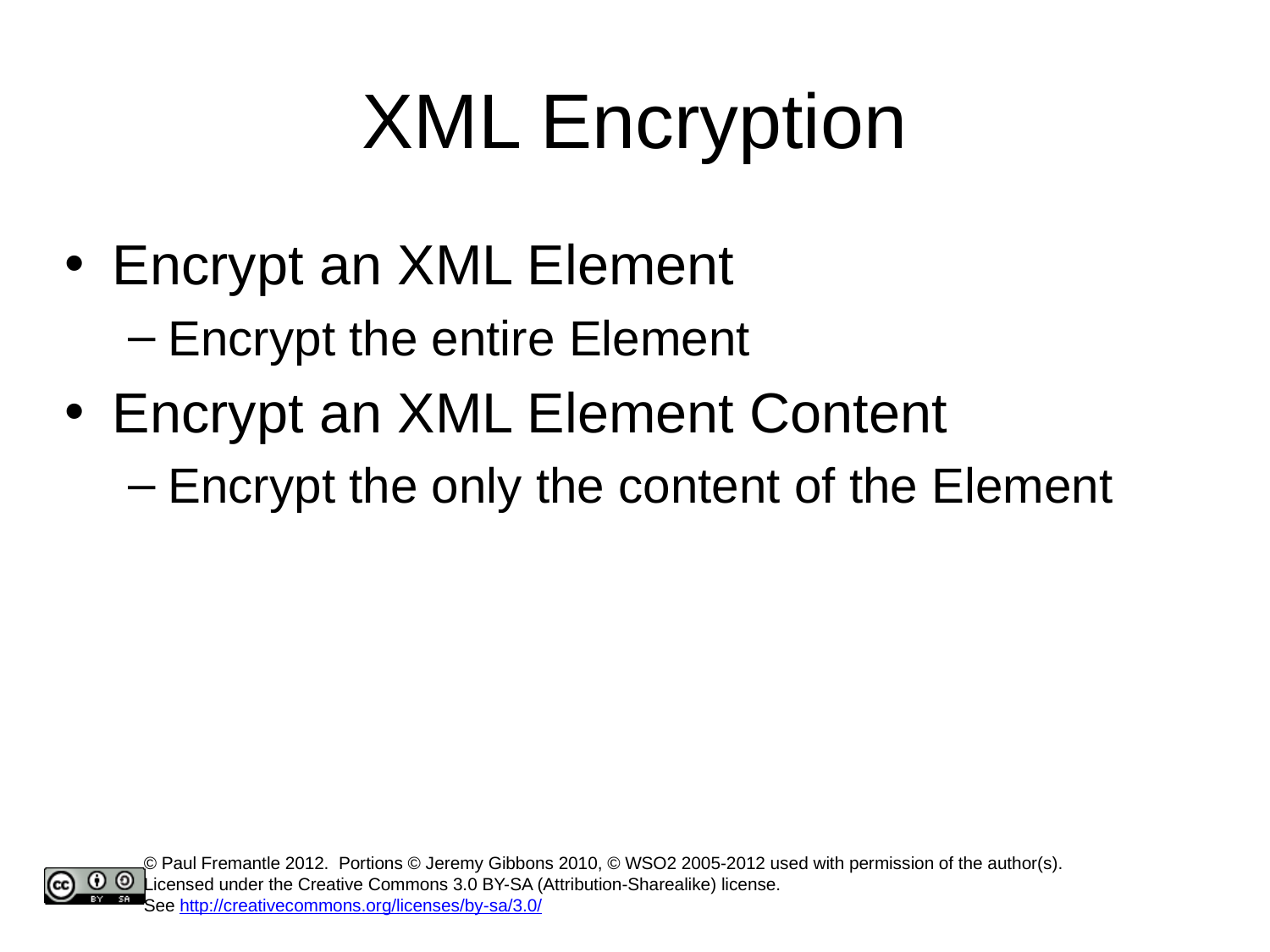

# XML Encryption
Encrypt an XML Element
Encrypt the entire Element
Encrypt an XML Element Content
Encrypt the only the content of the Element